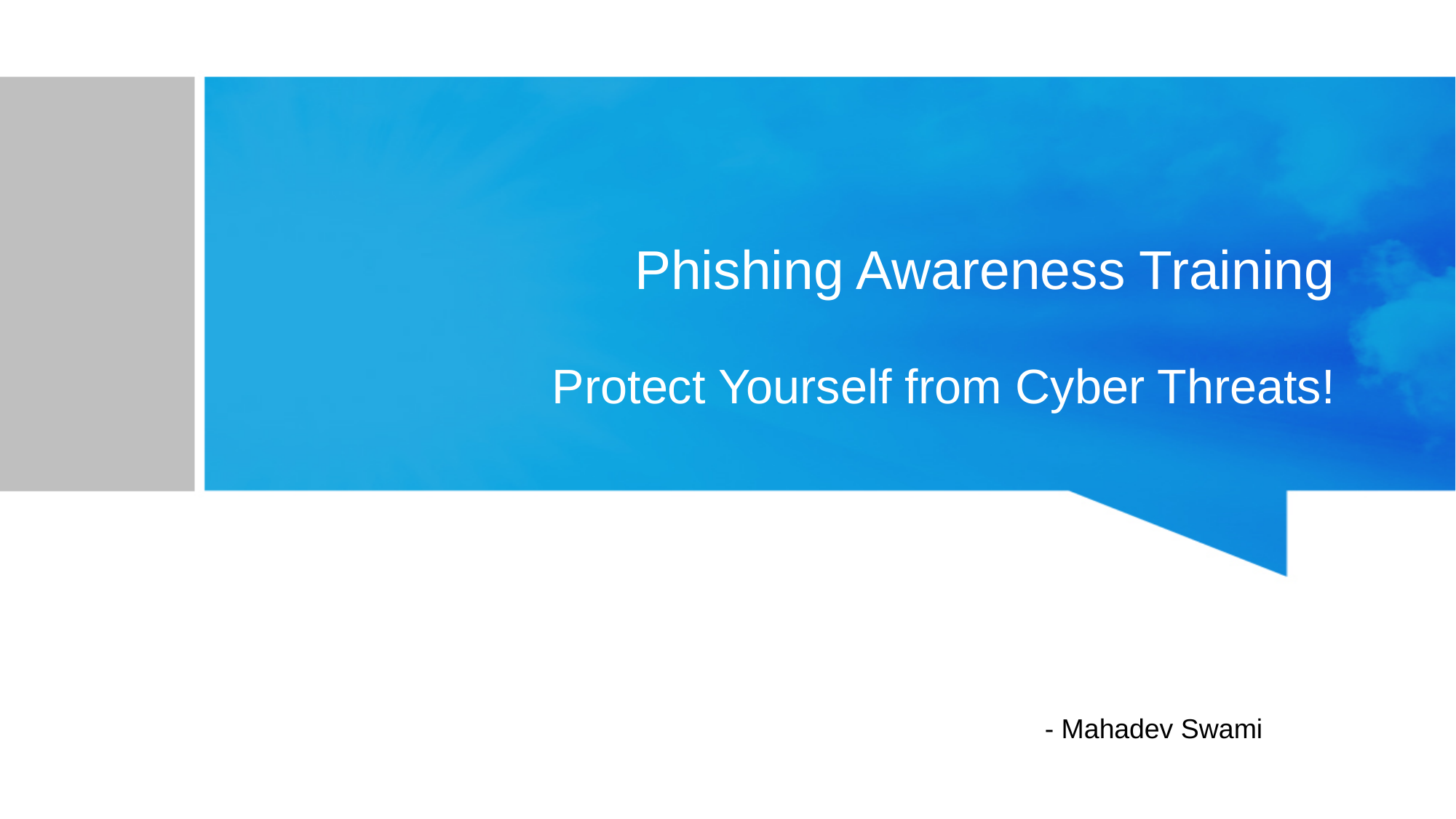

# Phishing Awareness Training
Protect Yourself from Cyber Threats!
- Mahadev Swami